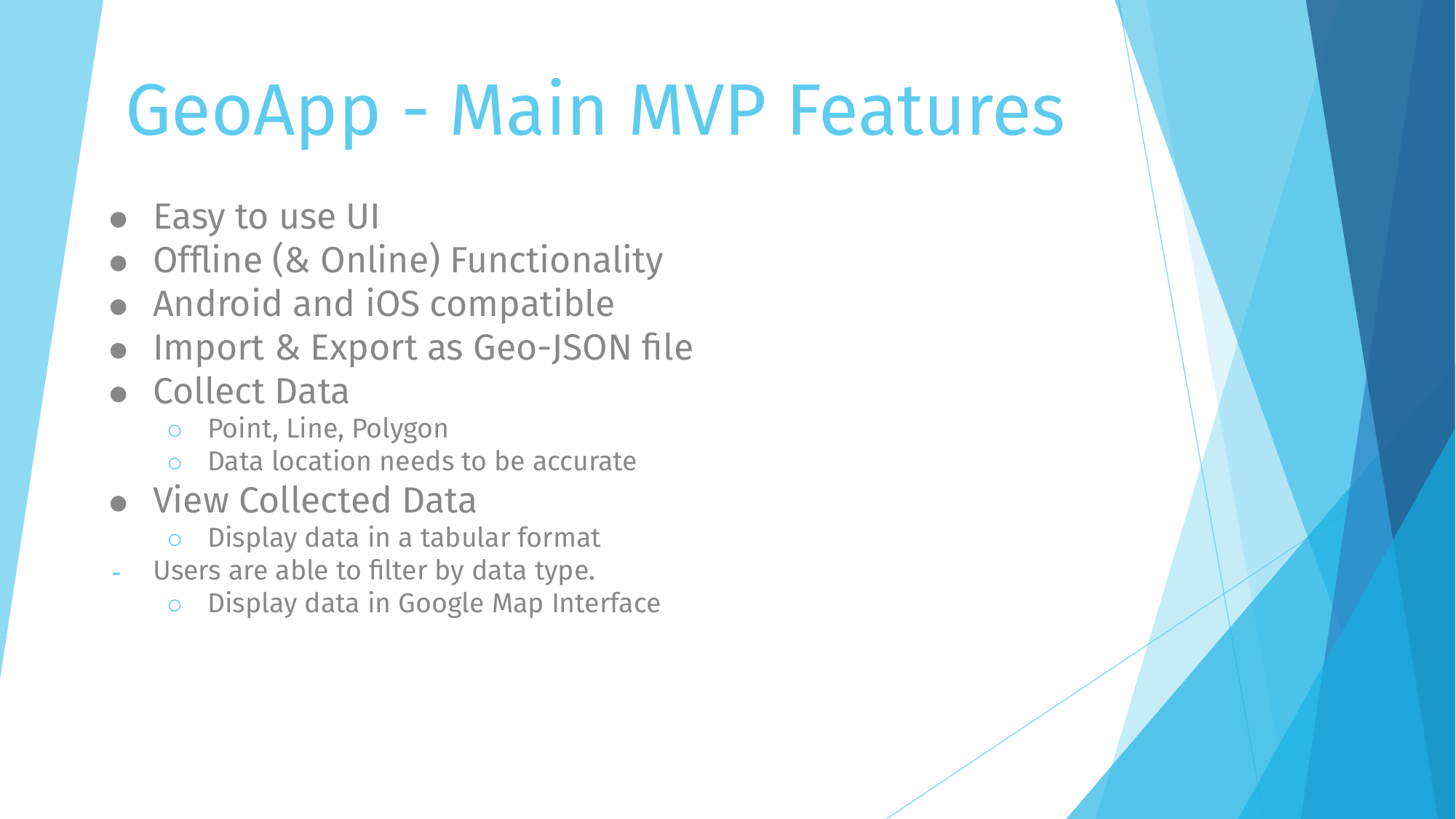

# GeoApp - Main MVP Features
Easy to use UI
Offline (& Online) Functionality
Android and iOS compatible
Import & Export as Geo-JSON file
Collect Data
Point, Line, Polygon
Data location needs to be accurate
View Collected Data
Display data in a tabular format
Users are able to filter by data type.
Display data in Google Map Interface